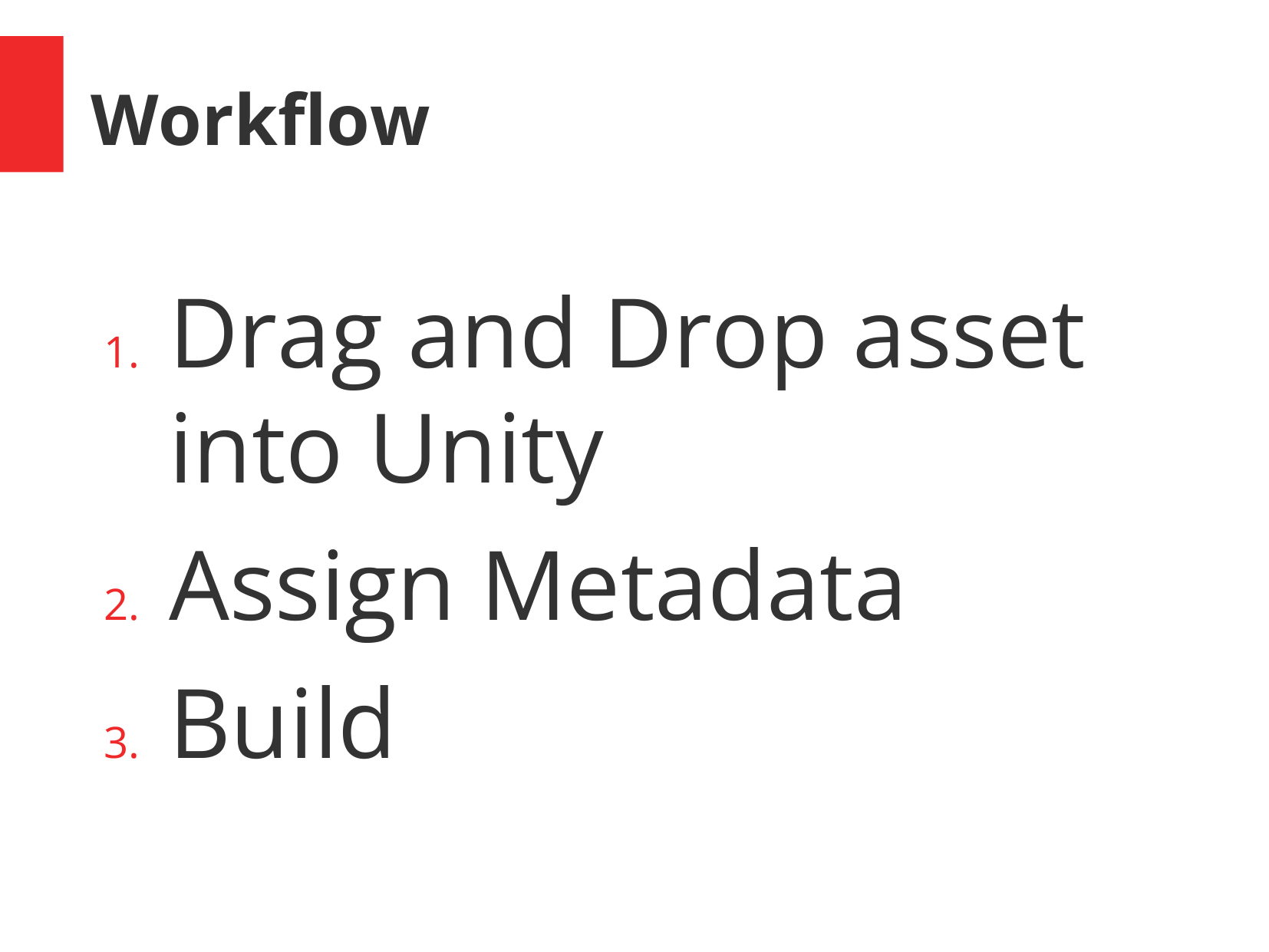

Workflow
Drag and Drop asset into Unity
Assign Metadata
Build